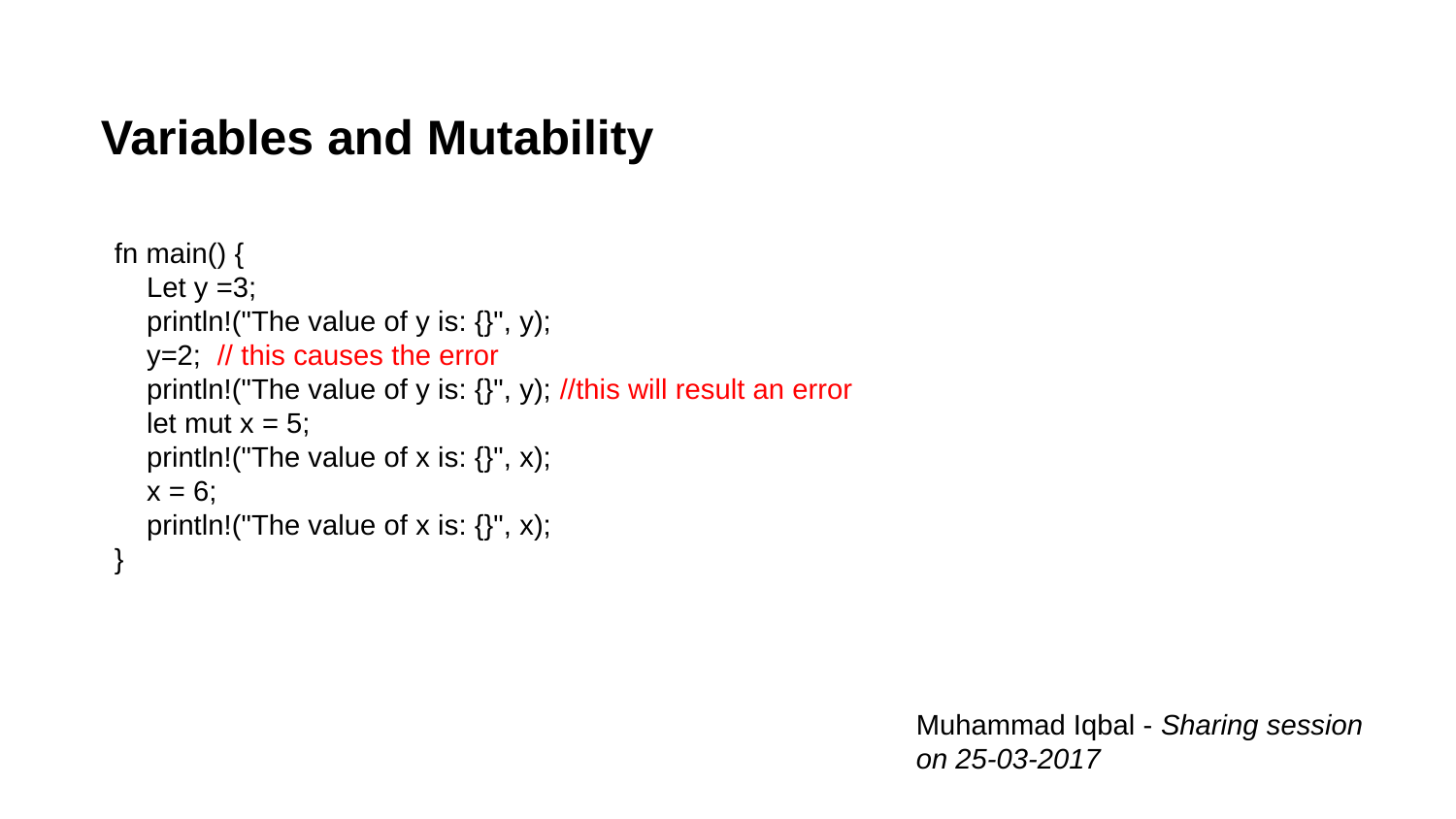

# Variables and Mutability
fn main() {
    Let y =3;
    println!("The value of y is: {}", y);
    y=2;  // this causes the error
    println!("The value of y is: {}", y); //this will result an error
    let mut x = 5;
    println!("The value of x is: {}", x);
    x = 6;
    println!("The value of x is: {}", x);
}

Muhammad Iqbal - Sharing session on 25-03-2017